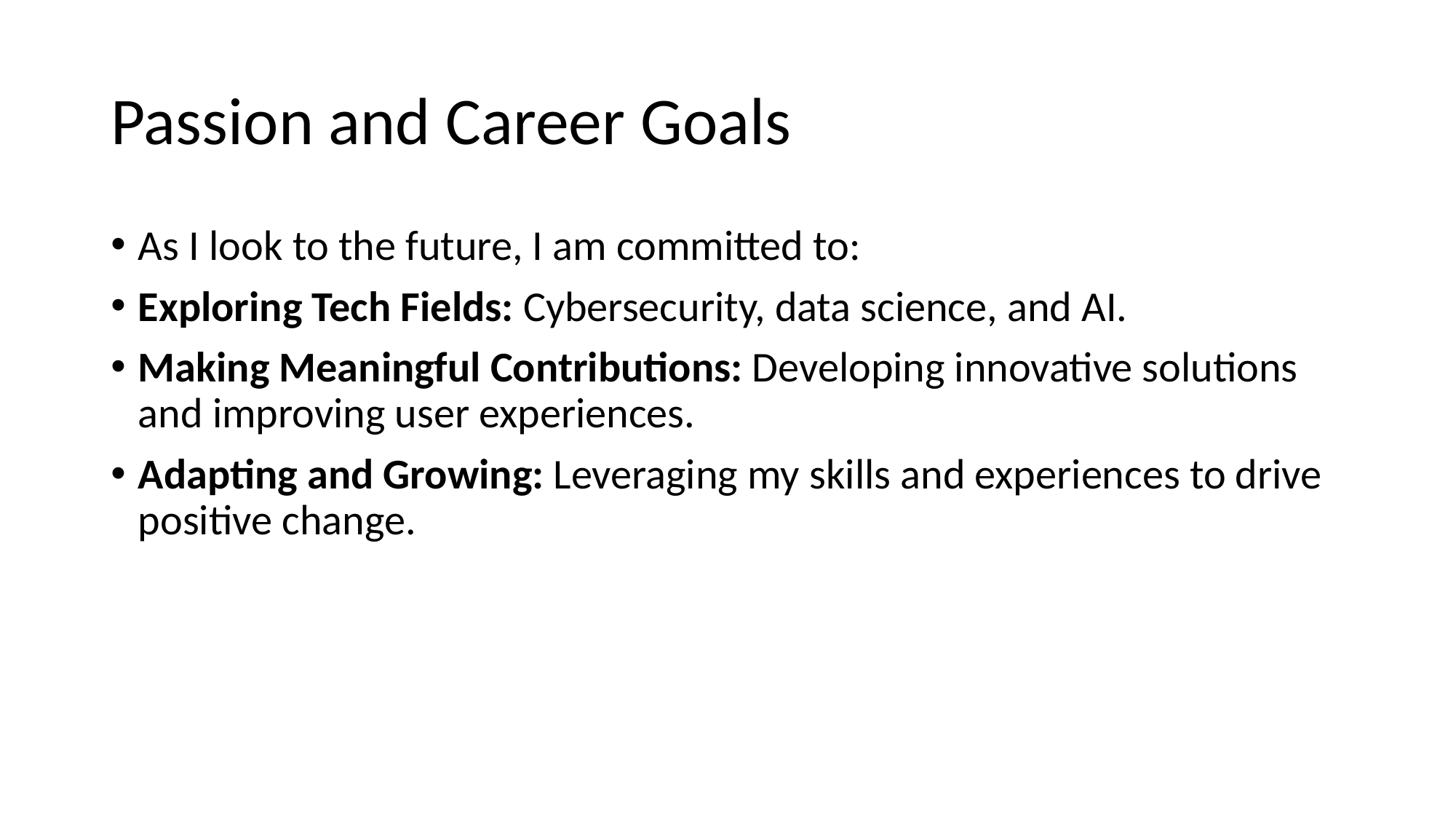

# Passion and Career Goals
As I look to the future, I am committed to:
Exploring Tech Fields: Cybersecurity, data science, and AI.
Making Meaningful Contributions: Developing innovative solutions and improving user experiences.
Adapting and Growing: Leveraging my skills and experiences to drive positive change.